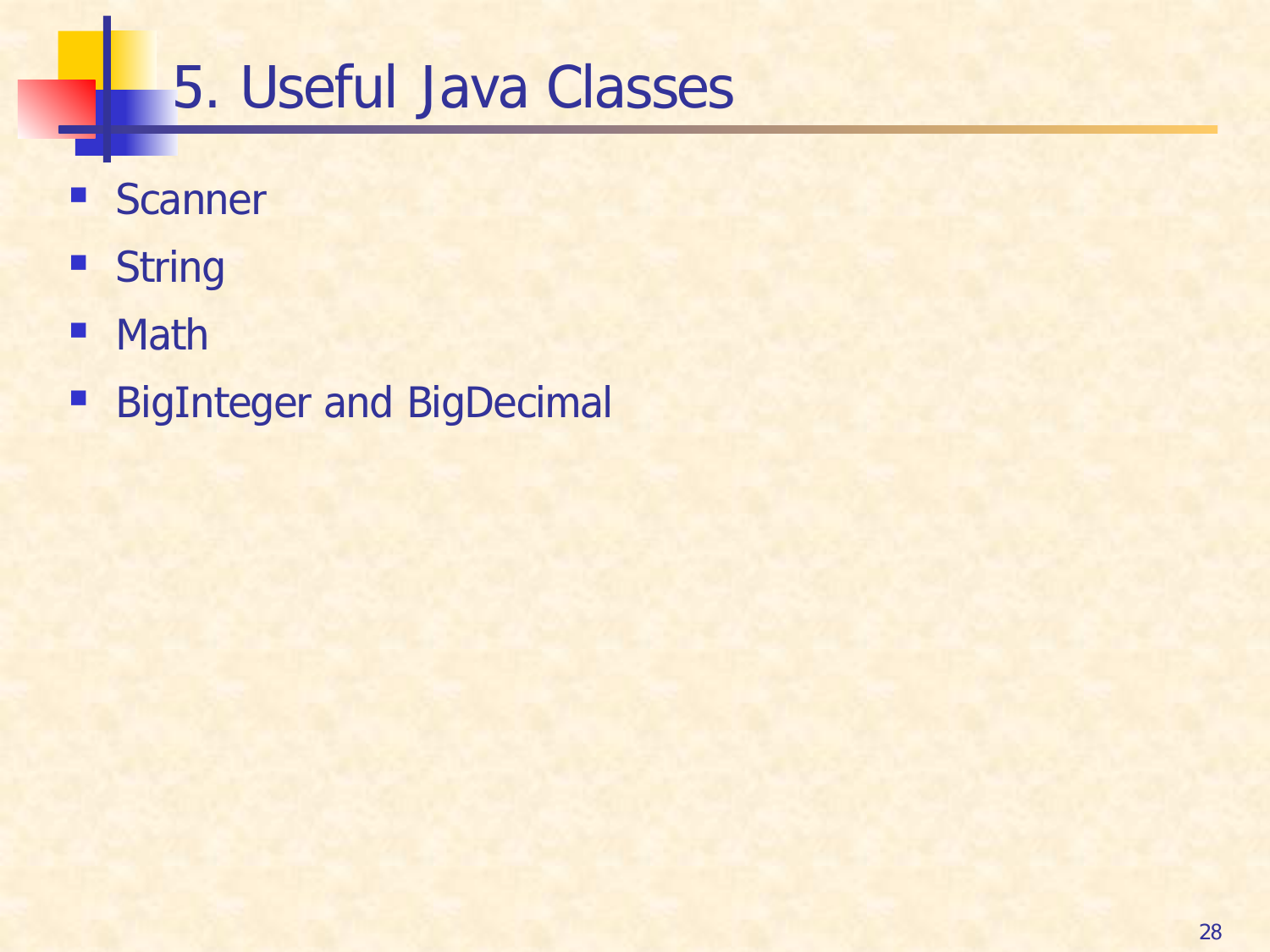

# 5. Useful Java Classes
Scanner
String
Math
BigInteger and BigDecimal
28